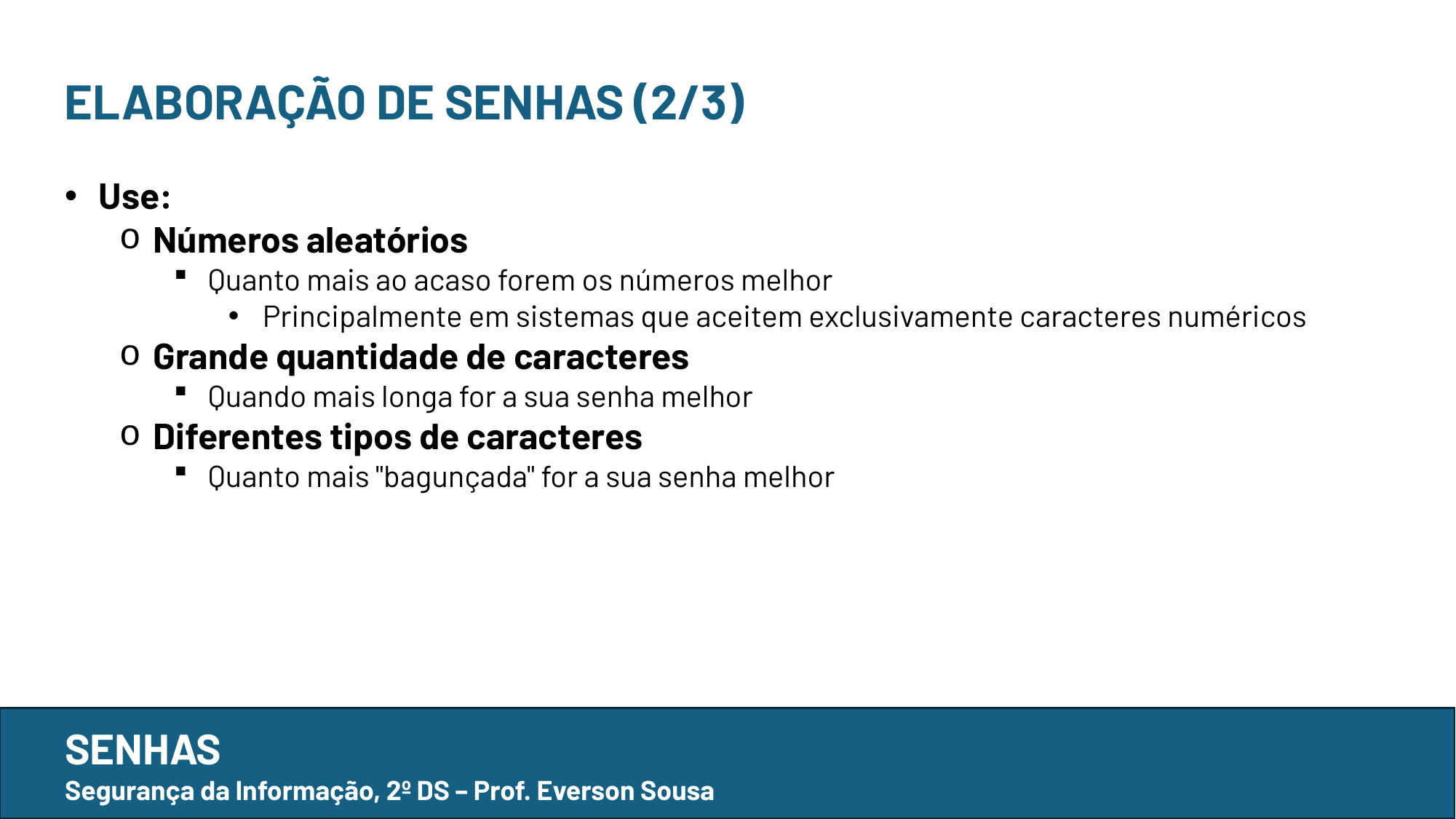

ELABORAÇÃO DE SENHAS (2/3)

Use:
Números aleatórios
Quanto mais ao acaso forem os números melhor
Principalmente em sistemas que aceitem exclusivamente caracteres numéricos
Grande quantidade de caracteres
Quando mais longa for a sua senha melhor
Diferentes tipos de caracteres
Quanto mais "bagunçada" for a sua senha melhor

SENHAS
Segurança da Informação, 2º DS – Prof. Everson Sousa